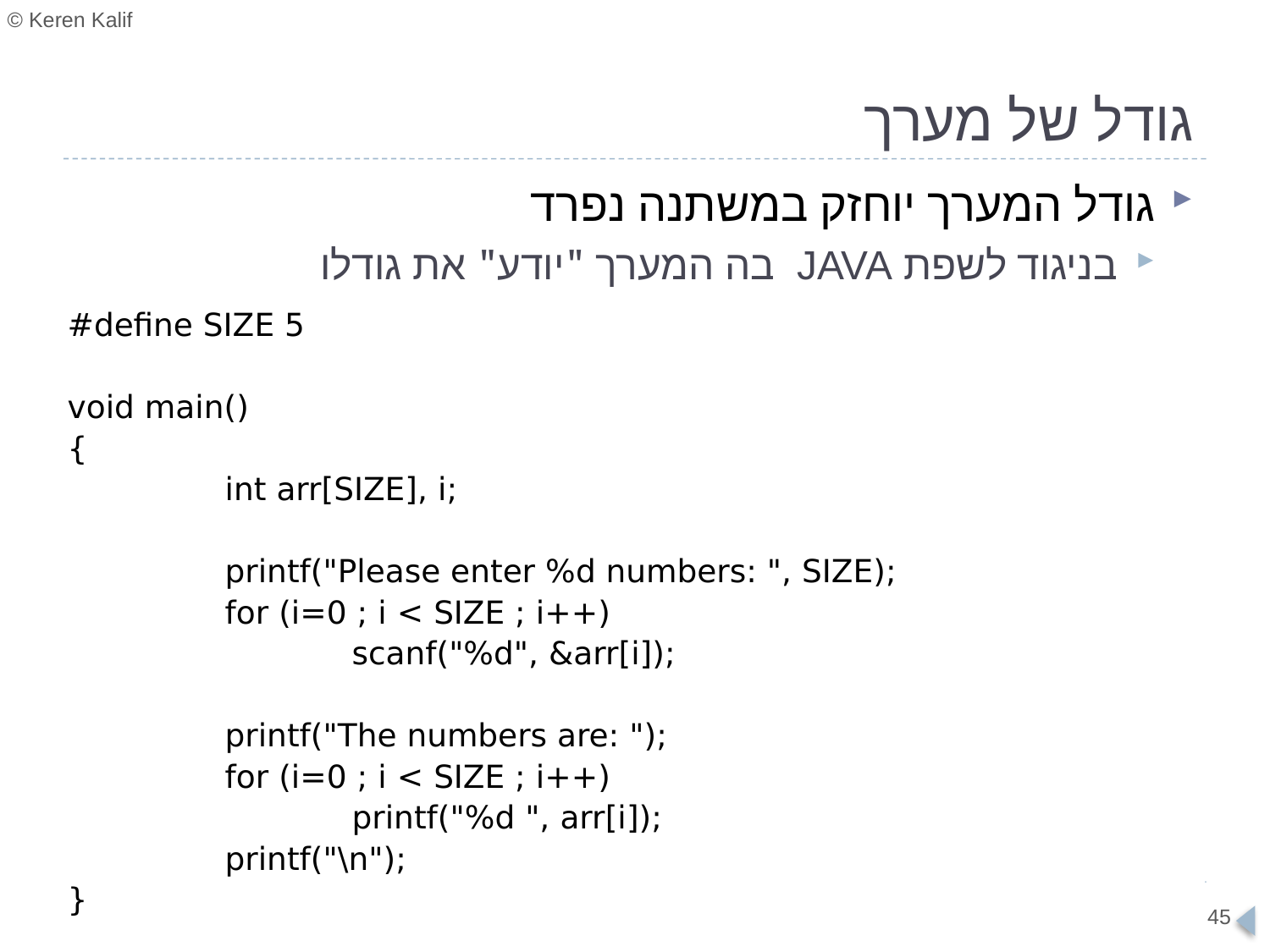

# גודל של מערך
גודל המערך יוחזק במשתנה נפרד
בניגוד לשפת JAVA  בה המערך "יודע" את גודלו
#define SIZE 5

void main()
{
	   int arr[SIZE], i;

	   printf("Please enter %d numbers: ", SIZE);
	   for (i=0 ; i < SIZE ; i++)
		   scanf("%d", &arr[i]);

	   printf("The numbers are: ");
	   for (i=0 ; i < SIZE ; i++)
		   printf("%d ", arr[i]);
	   printf("\n");
}